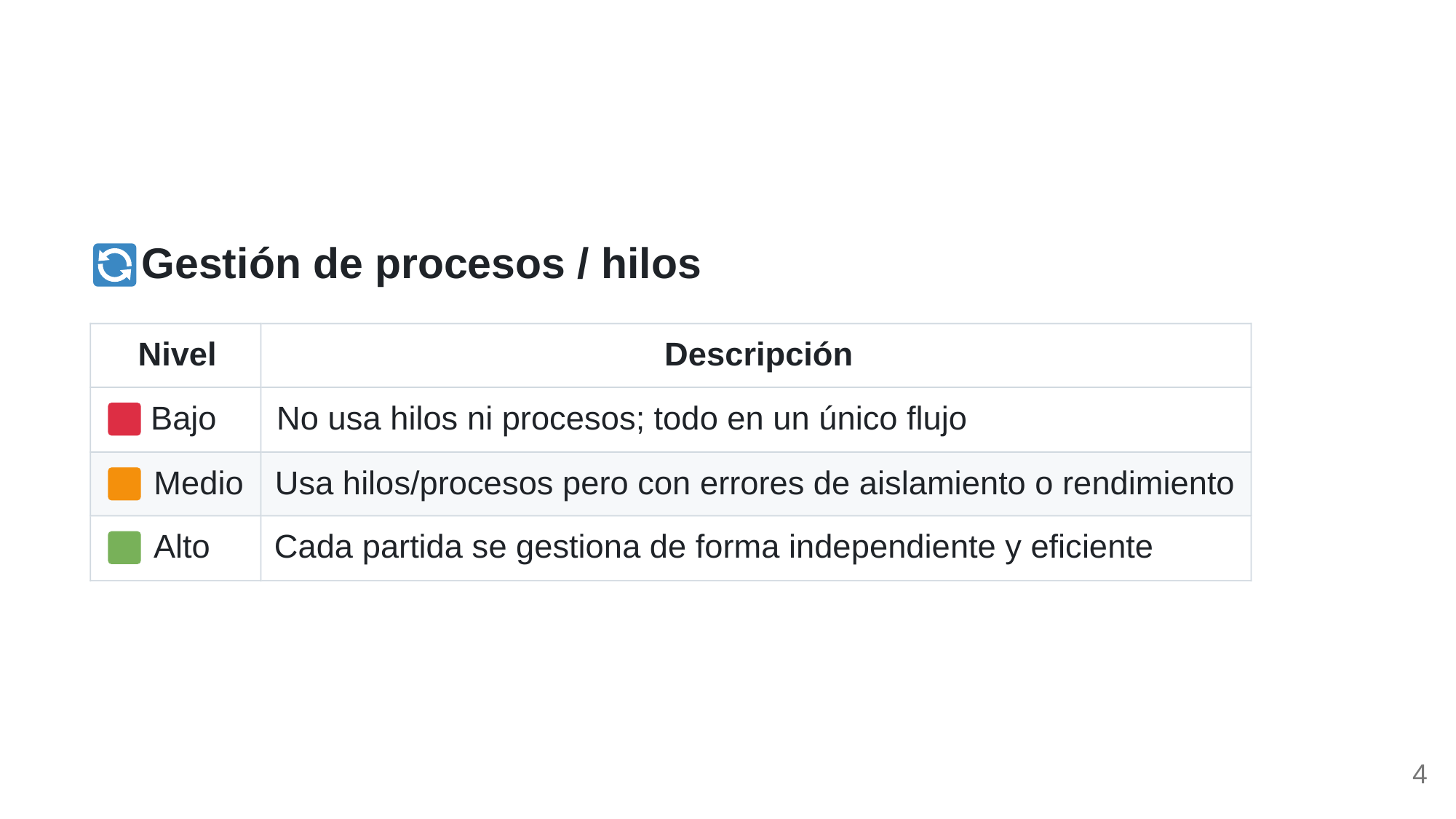

Gestión de procesos / hilos

Nivel
Descripción

 Bajo
No usa hilos ni procesos; todo en un único flujo

 Medio
Usa hilos/procesos pero con errores de aislamiento o rendimiento

 Alto
Cada partida se gestiona de forma independiente y eficiente

4